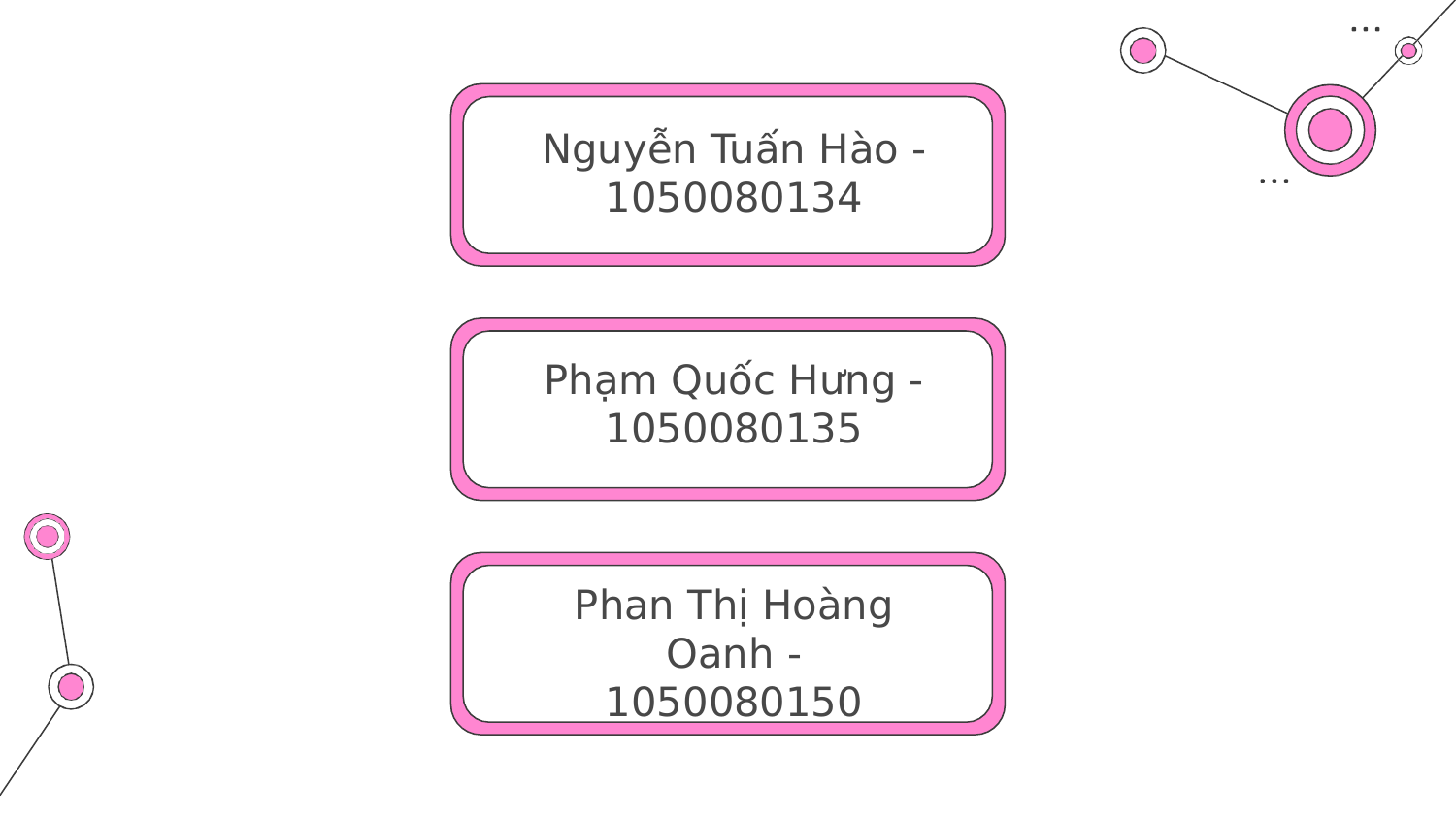

# Nguyễn Tuấn Hào - 1050080134

Phạm Quốc Hưng - 1050080135

Phan Thị Hoàng Oanh - 1050080150